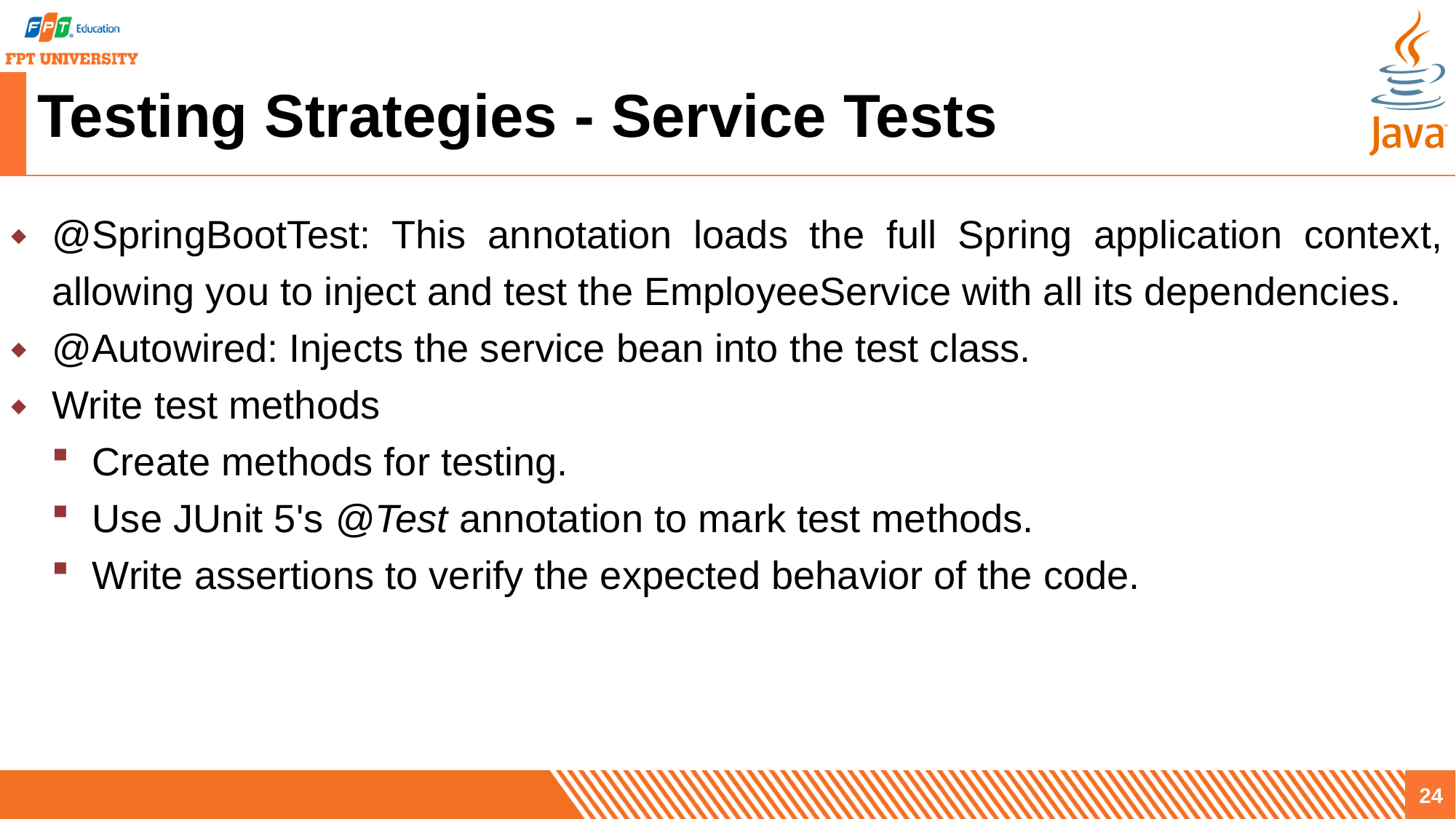

# Testing Strategies - Service Tests
@SpringBootTest: This annotation loads the full Spring application context, allowing you to inject and test the EmployeeService with all its dependencies.
@Autowired: Injects the service bean into the test class.
Write test methods
Create methods for testing.
Use JUnit 5's @Test annotation to mark test methods.
Write assertions to verify the expected behavior of the code.

24